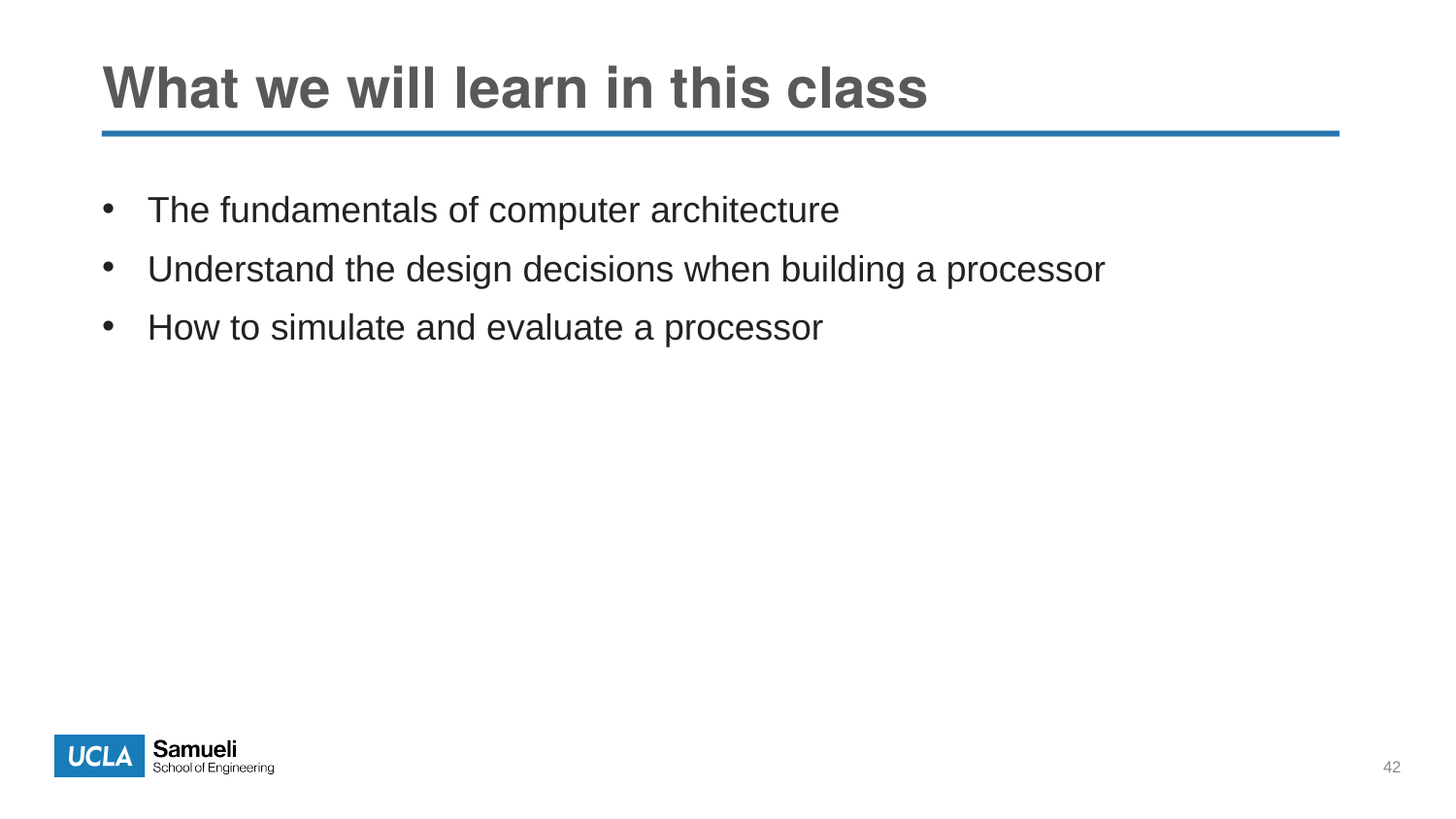

# What we will learn in this class
The fundamentals of computer architecture
Understand the design decisions when building a processor
How to simulate and evaluate a processor

42